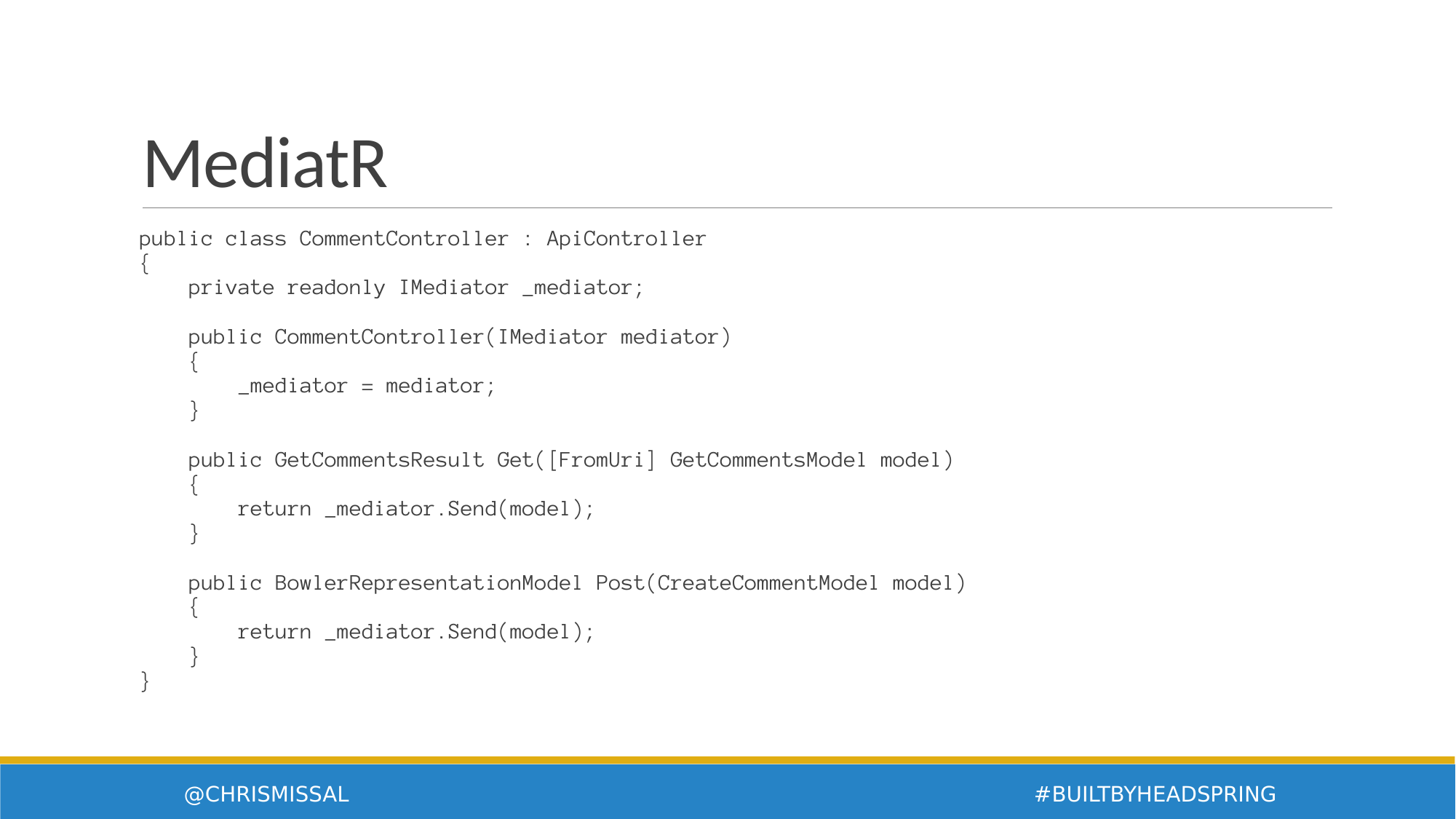

# MediatR
public class CommentController : ApiController
{
    private readonly IMediator _mediator;
    public CommentController(IMediator mediator)
    {
        _mediator = mediator;
    }
    public GetCommentsResult Get([FromUri] GetCommentsModel model)
    {
        return _mediator.Send(model);
    }
    public BowlerRepresentationModel Post(CreateCommentModel model)
    {
        return _mediator.Send(model);
    }
}

@ChrisMissal                                                                                                      #BuiltByHeadspring